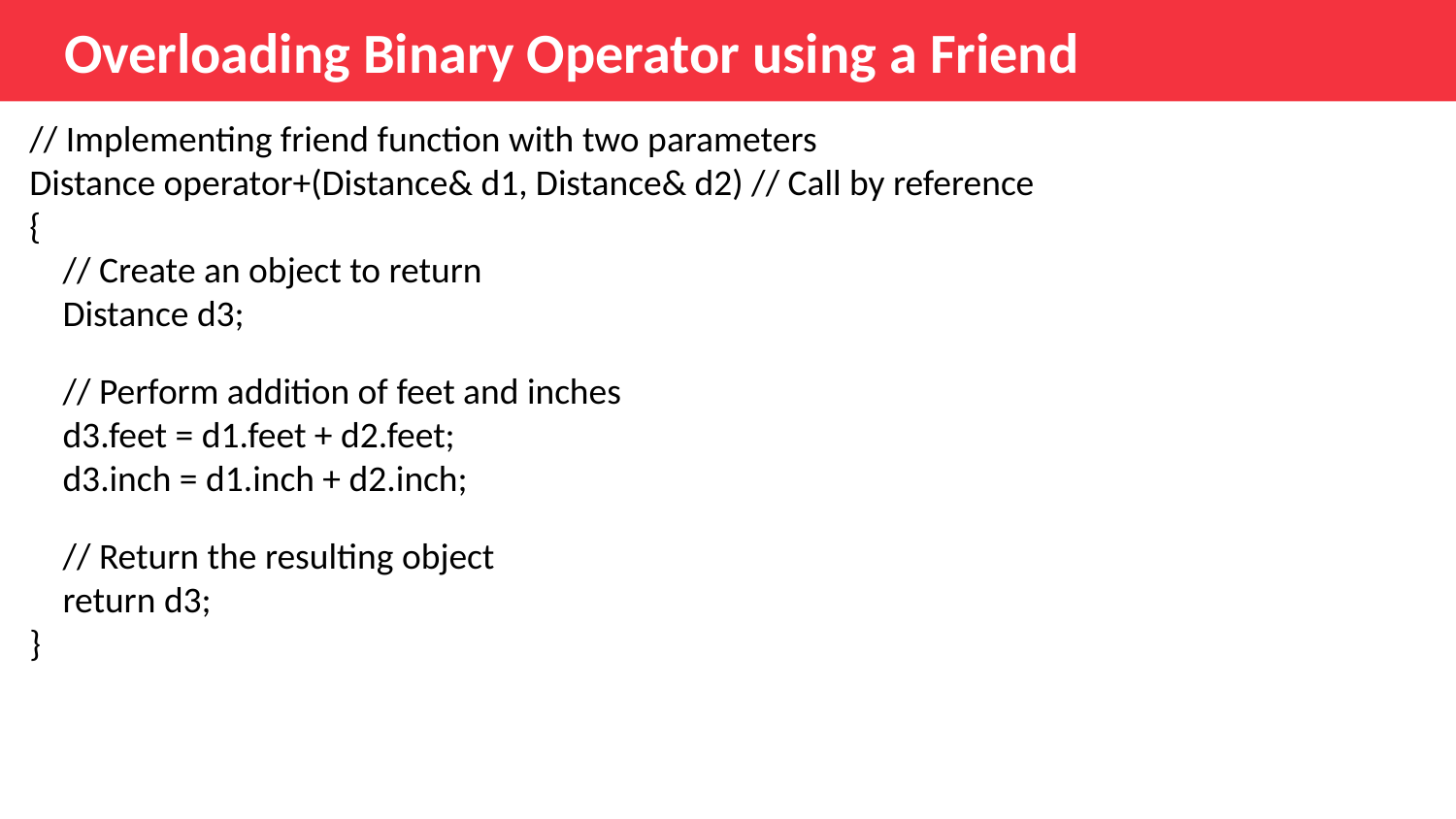

# Overloading Binary Operator using a Friend
// Implementing friend function with two parameters
Distance operator+(Distance& d1, Distance& d2) // Call by reference
{
    // Create an object to return
    Distance d3;

    // Perform addition of feet and inches
    d3.feet = d1.feet + d2.feet;
    d3.inch = d1.inch + d2.inch;

    // Return the resulting object
    return d3;
}